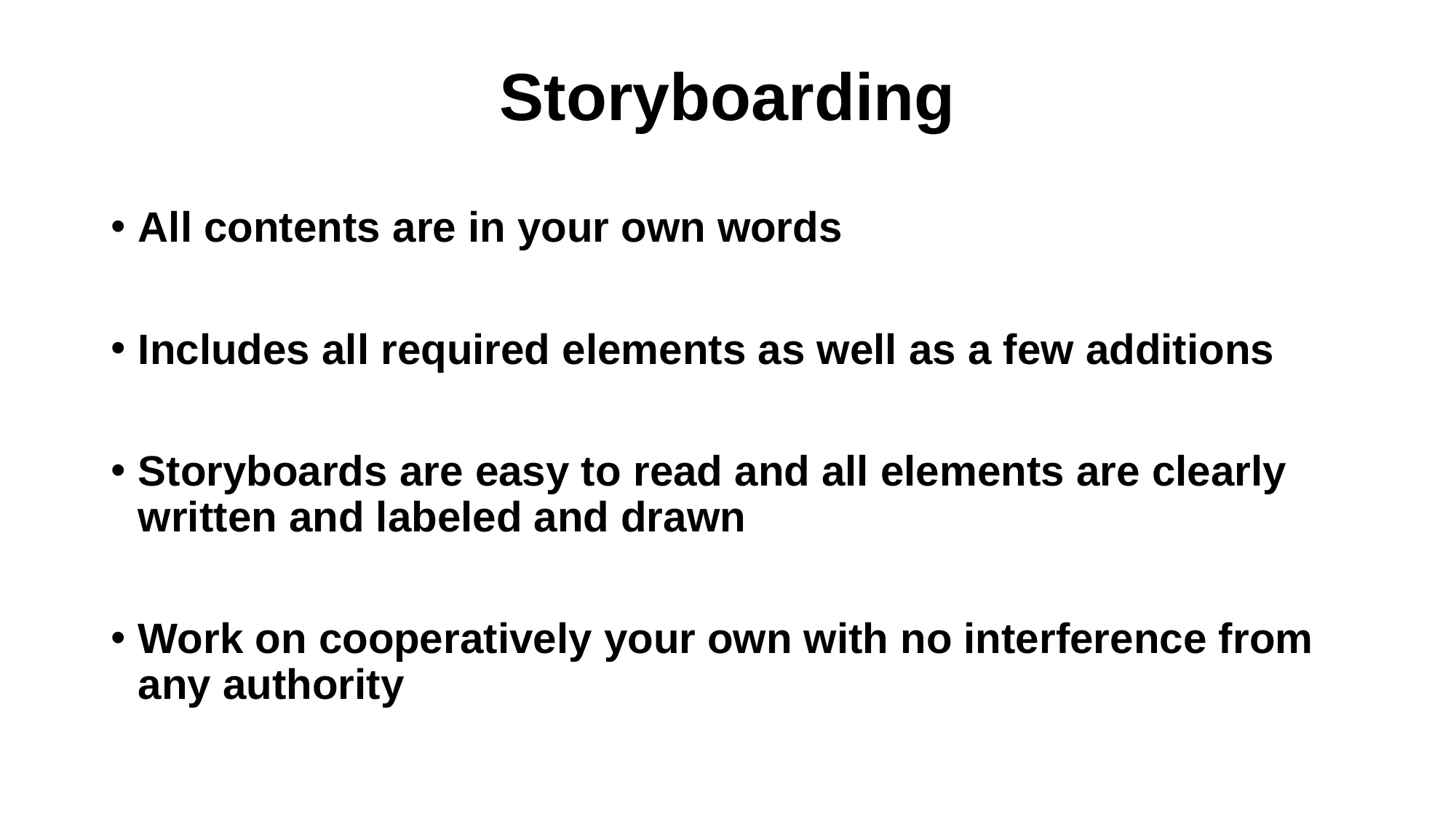

# Storyboarding
All contents are in your own words

Includes all required elements as well as a few additions

Storyboards are easy to read and all elements are clearly written and labeled and drawn

Work on cooperatively your own with no interference from any authority